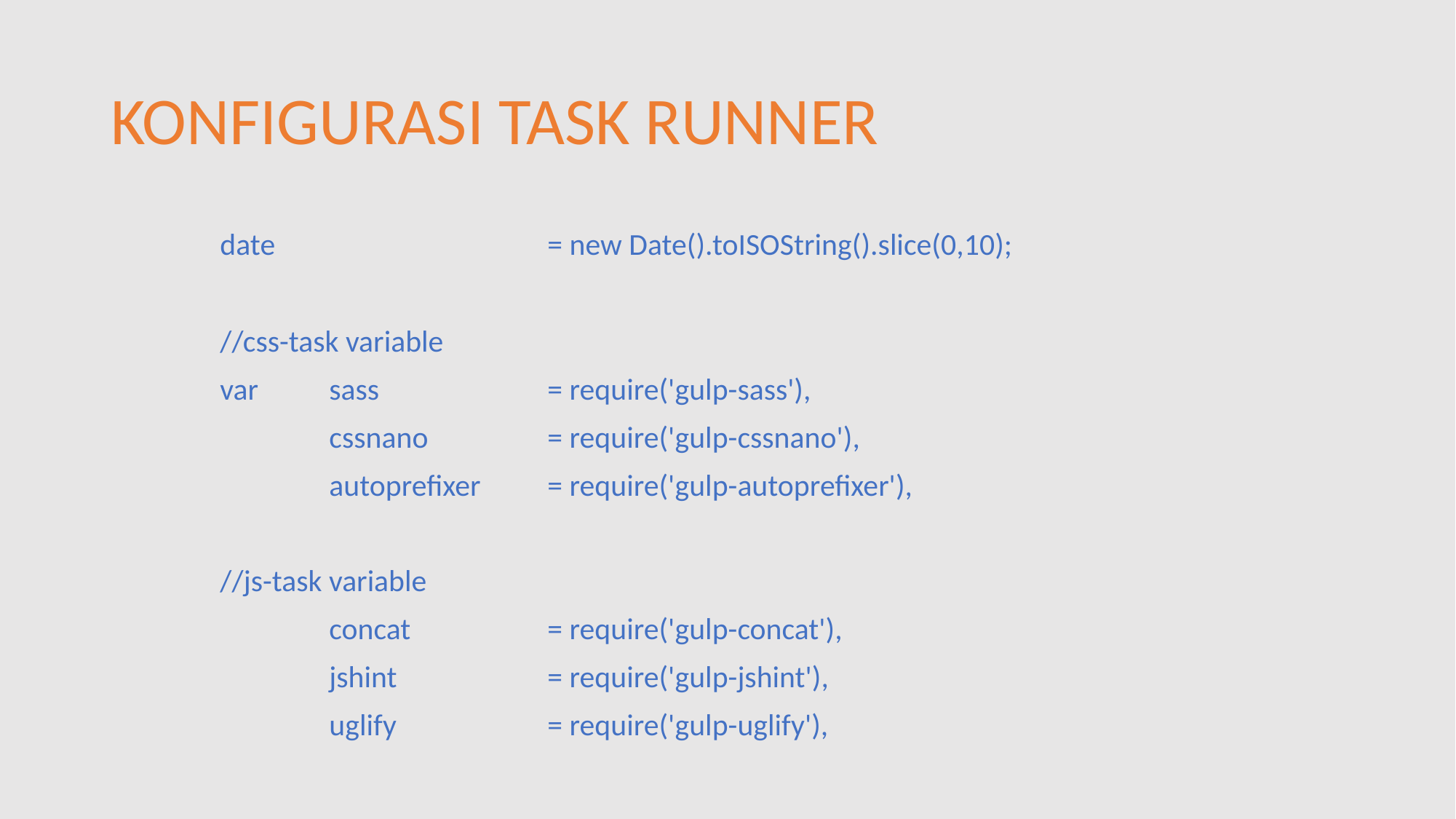

# KONFIGURASI TASK RUNNER
	date			= new Date().toISOString().slice(0,10);

	//css-task variable
	var 	sass          	= require('gulp-sass'),
    		cssnano       	= require('gulp-cssnano'),
    		autoprefixer  	= require('gulp-autoprefixer'),

	//js-task variable
    		concat        	= require('gulp-concat'),
    		jshint        	= require('gulp-jshint'),
    		uglify        	= require('gulp-uglify'),